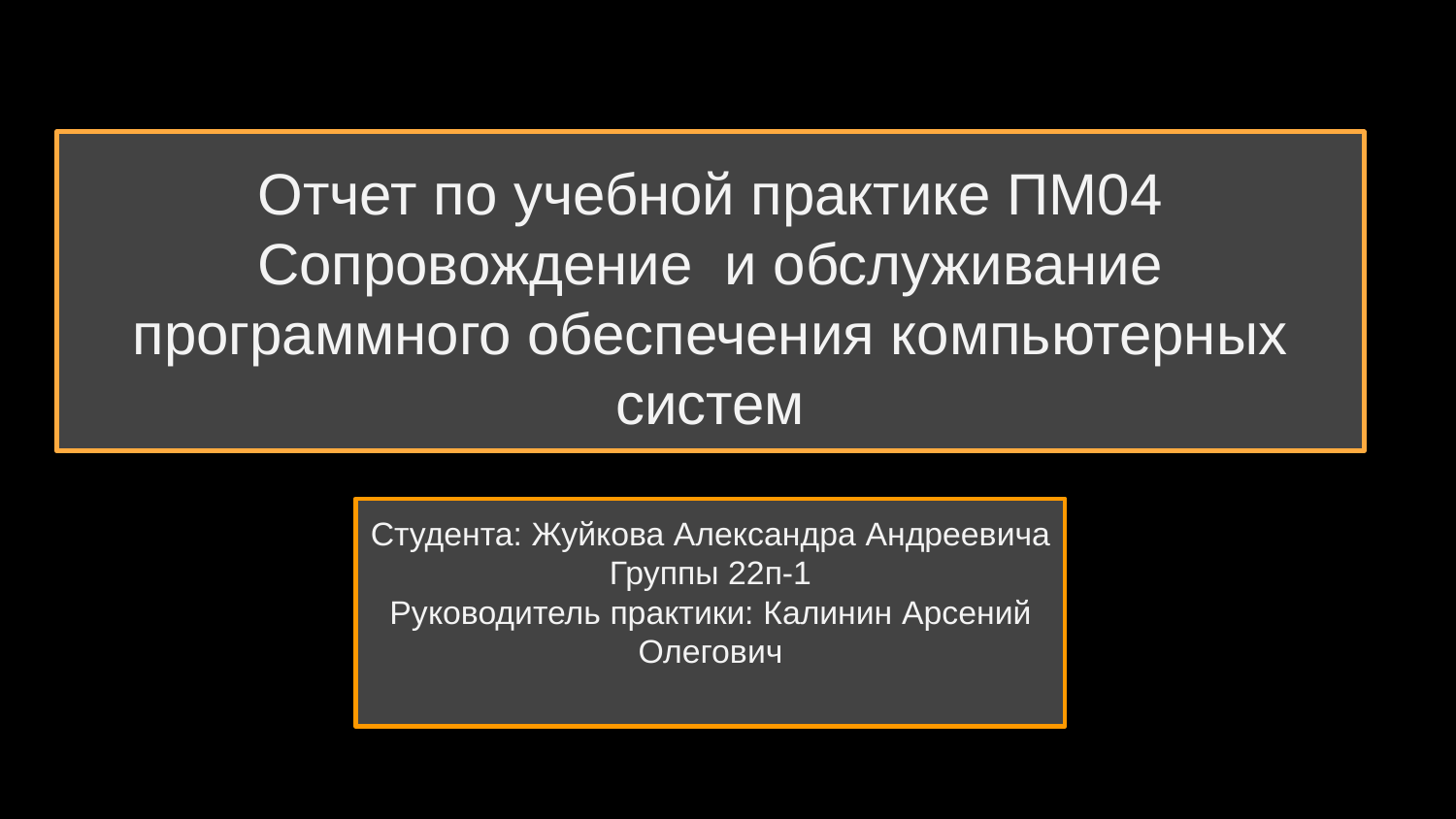

# Отчет по учебной практике ПМ04 Сопровождение  и обслуживание программного обеспечения компьютерных систем
Студента: Жуйкова Александра Андреевича
Группы 22п-1
Руководитель практики: Калинин Арсений Олегович